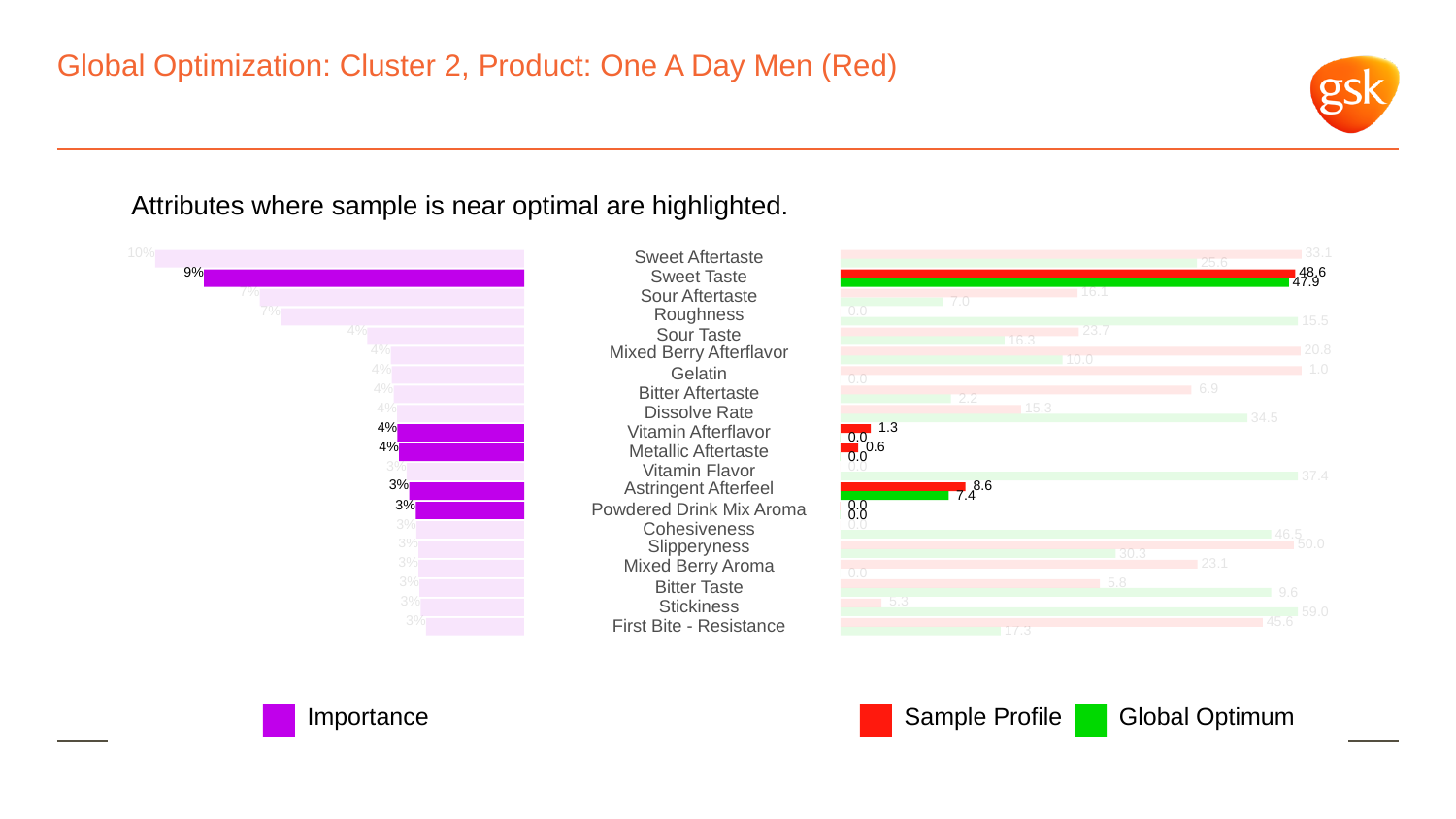

# Global Optimization: Cluster 2, Product: One A Day Men (Red)

Attributes where sample is near optimal are highlighted.

10%
 33.1

Sweet Aftertaste
 25.6

9%
 48.6

Sweet Taste
 47.9

7%
 16.1

Sour Aftertaste
  7.0

7%
Roughness
  0.0

 15.5

4%
 23.7

Sour Taste
 16.3

4%
Mixed Berry Afterflavor
 20.8

 10.0

4%
  1.0

Gelatin
  0.0

4%
  6.9

Bitter Aftertaste
  2.2

4%
 15.3

Dissolve Rate
 34.5

4%
  1.3

Vitamin Afterflavor
  0.0

4%
  0.6

Metallic Aftertaste
  0.0

3%
  0.0

Vitamin Flavor
 37.4

3%
Astringent Afterfeel
  8.6

  7.4

3%
  0.0

Powdered Drink Mix Aroma
  0.0

3%
  0.0

Cohesiveness
 46.5

3%
Slipperyness
 50.0

 30.3

3%
Mixed Berry Aroma
 23.1

  0.0

3%
  5.8

Bitter Taste
  9.6

3%
  5.3

Stickiness
 59.0

3%
 45.6

First Bite - Resistance
 17.3

Global Optimum
Sample Profile
Importance